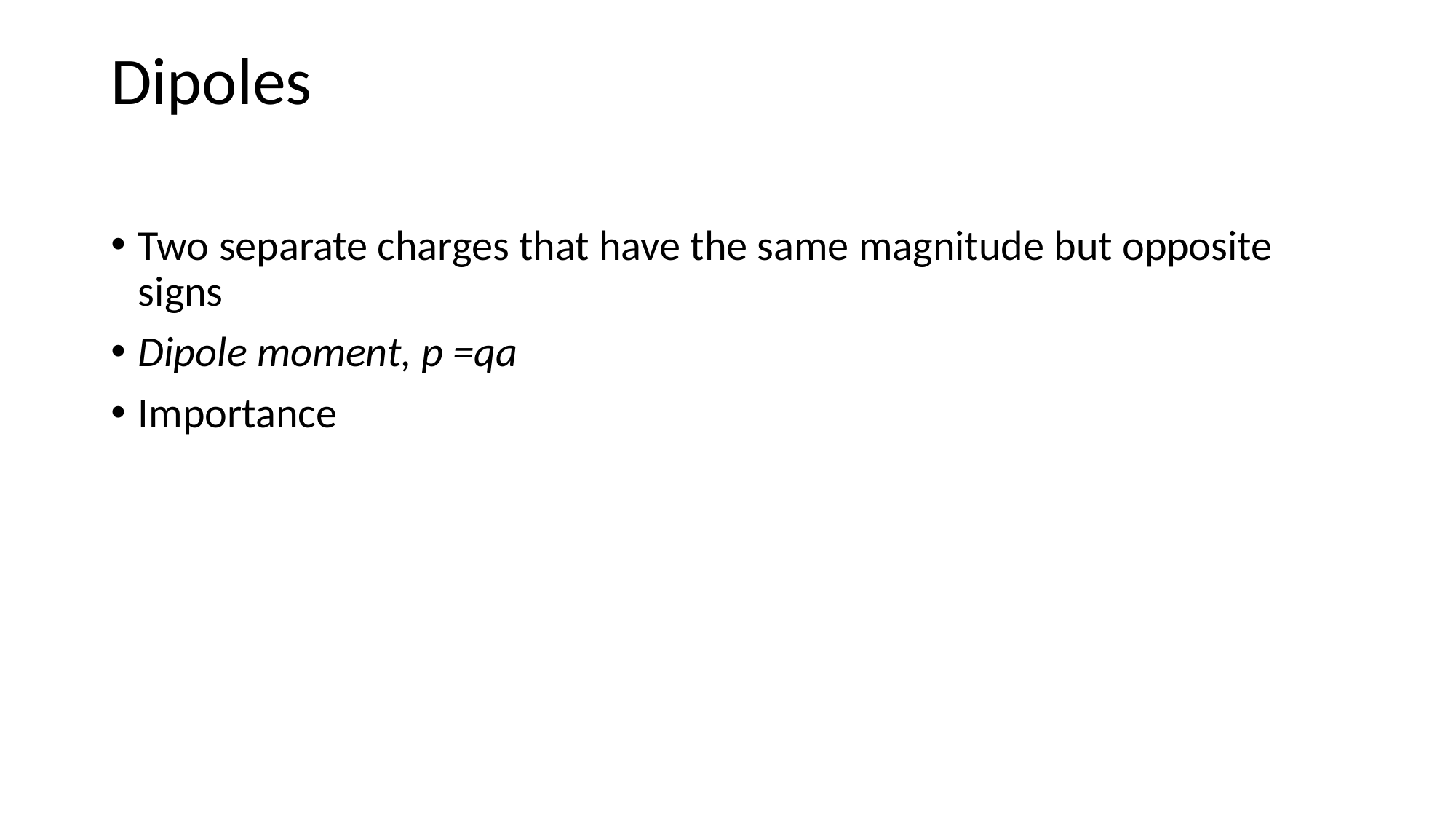

# Dipoles
Two separate charges that have the same magnitude but opposite signs
Dipole moment, p =qa
Importance